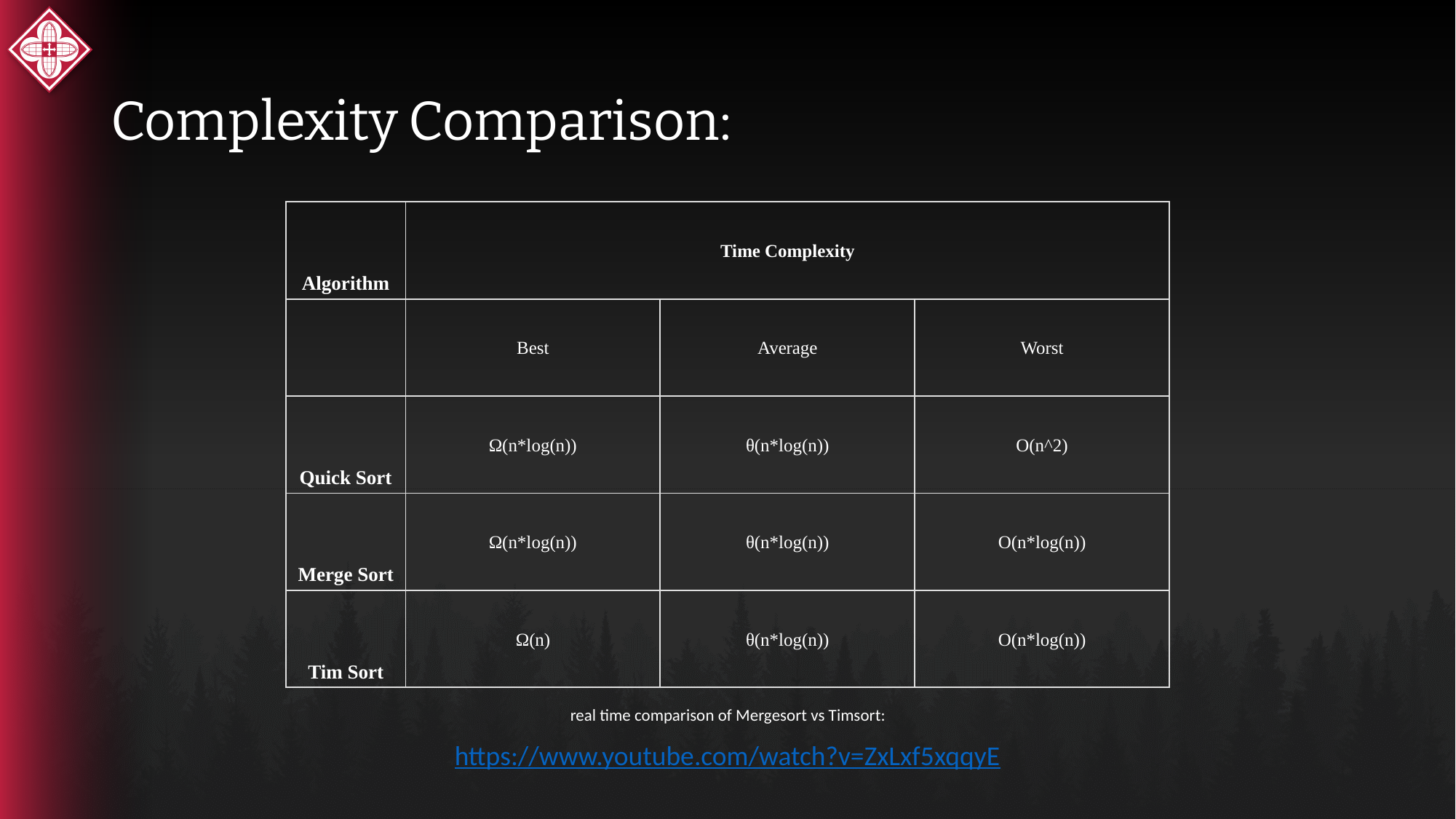

# Complexity Comparison:
| Algorithm | Time Complexity |  |  |
| --- | --- | --- | --- |
|  | Best | Average | Worst |
| Quick Sort | Ω(n\*log(n)) | θ(n\*log(n)) | O(n^2) |
| Merge Sort | Ω(n\*log(n)) | θ(n\*log(n)) | O(n\*log(n)) |
| Tim Sort | Ω(n) | θ(n\*log(n)) | O(n\*log(n)) |
real time comparison of Mergesort vs Timsort:
https://www.youtube.com/watch?v=ZxLxf5xqqyE